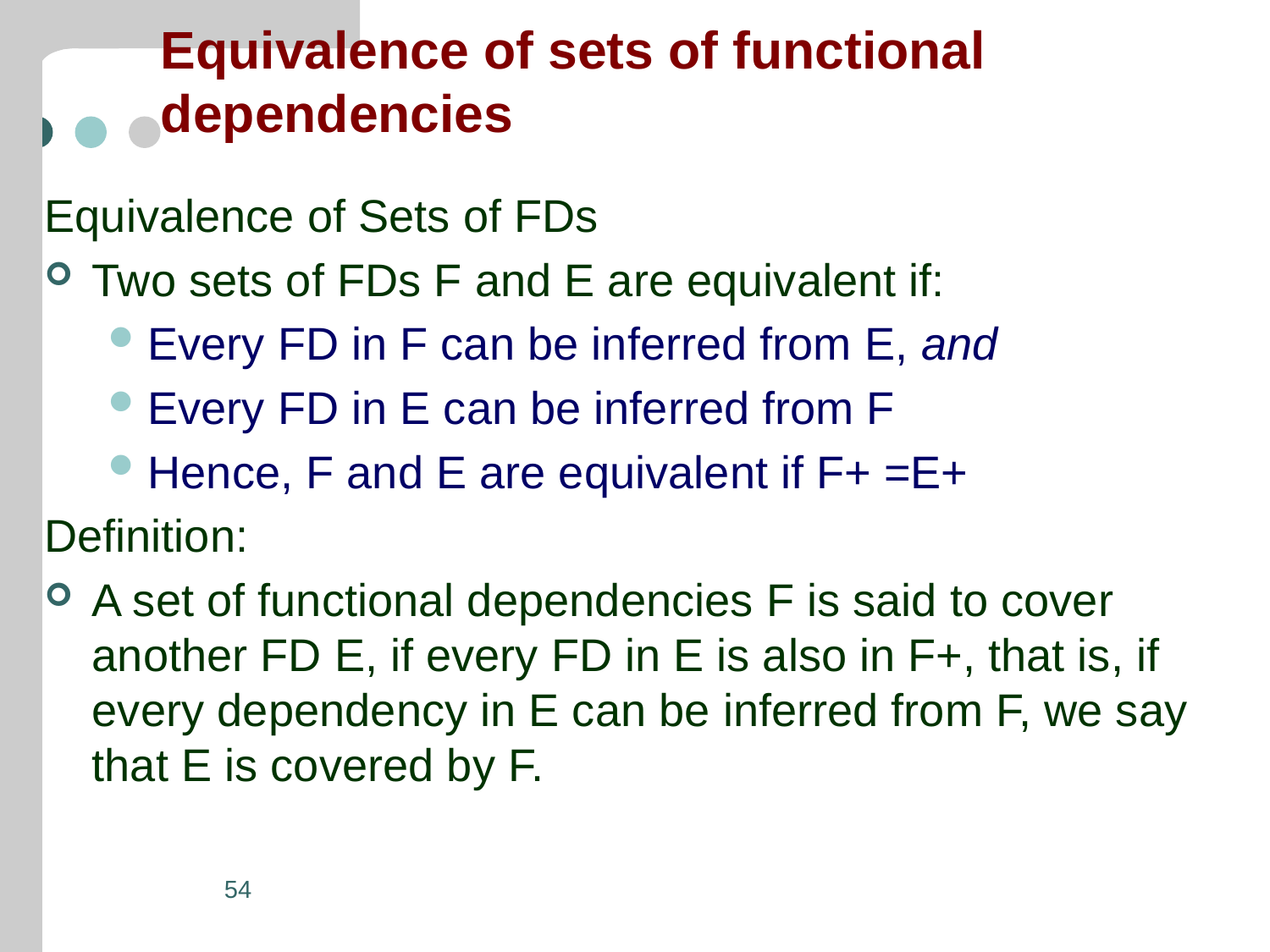

# Equivalence of sets of functional dependencies
Equivalence of Sets of FDs
Two sets of FDs F and E are equivalent if:
Every FD in F can be inferred from E, and
Every FD in E can be inferred from F
Hence, F and E are equivalent if F+ =E+
Definition:
A set of functional dependencies F is said to cover another FD E, if every FD in E is also in F+, that is, if every dependency in E can be inferred from F, we say that E is covered by F.
54